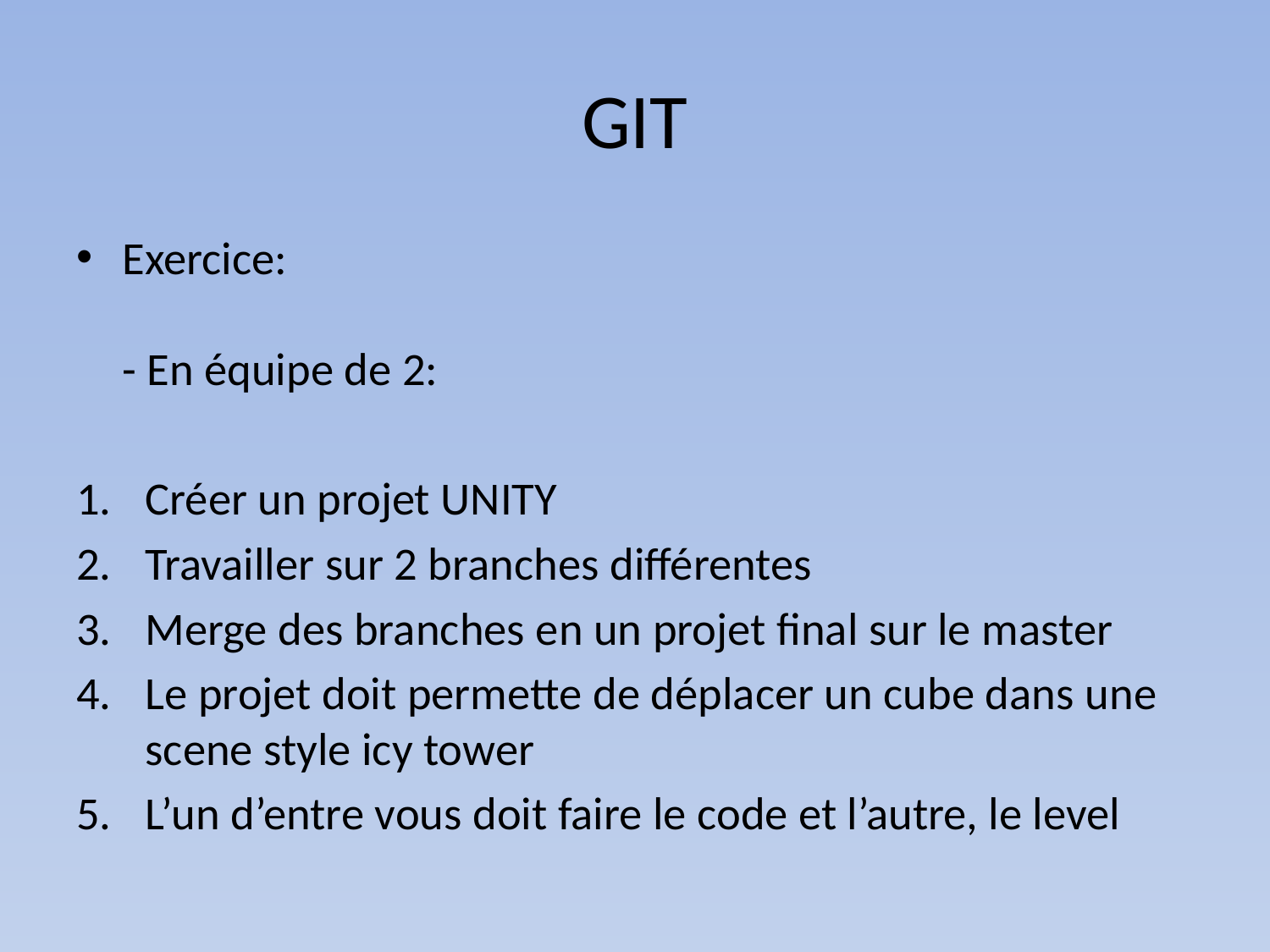

# GIT
Exercice:
- En équipe de 2:

Créer un projet UNITY
Travailler sur 2 branches différentes
Merge des branches en un projet final sur le master
Le projet doit permette de déplacer un cube dans une scene style icy tower
L’un d’entre vous doit faire le code et l’autre, le level